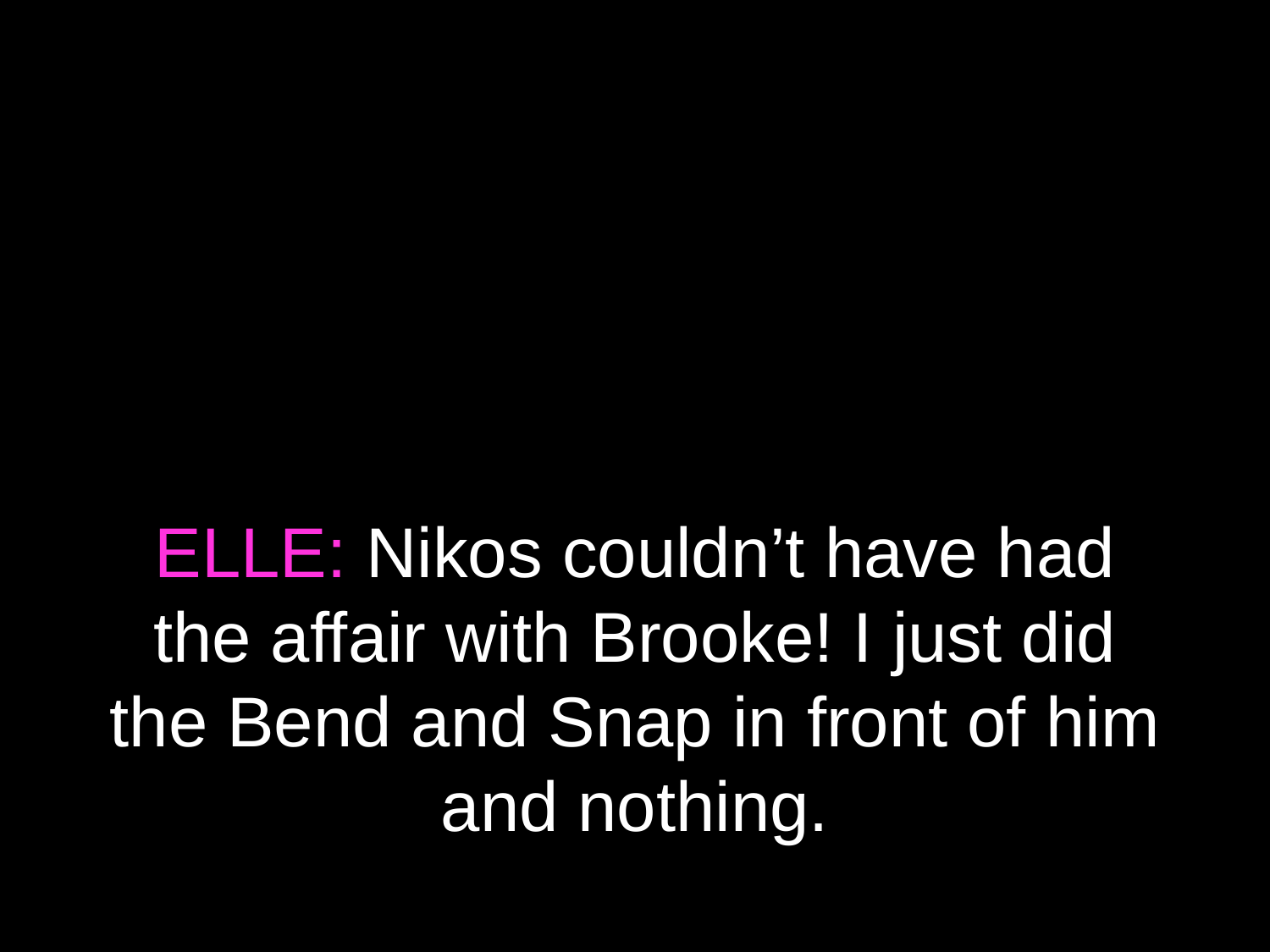

# ELLE: Nikos couldn’t have had the affair with Brooke! I just did the Bend and Snap in front of him and nothing.